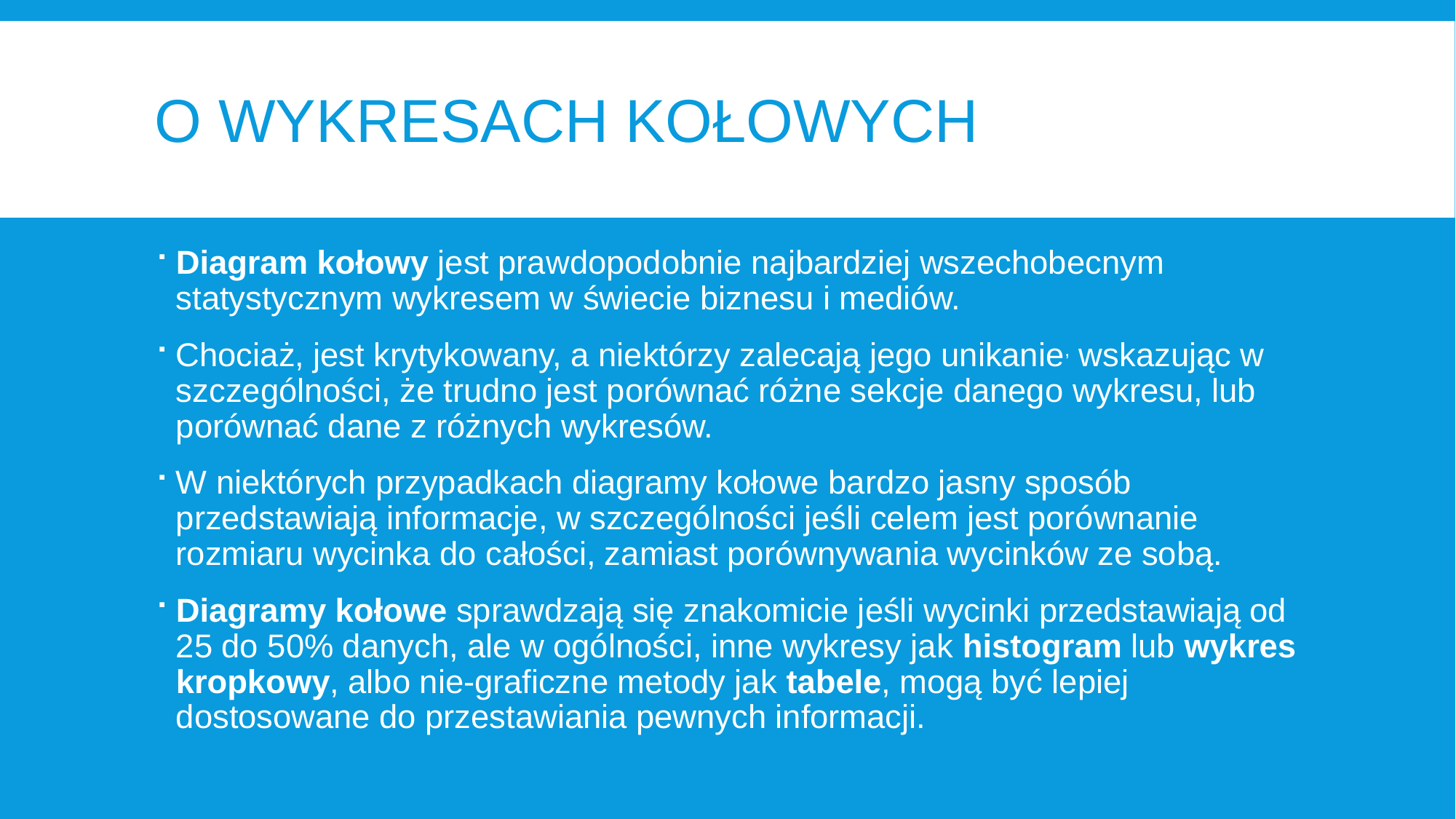

# O wykresach kołowych
Diagram kołowy jest prawdopodobnie najbardziej wszechobecnym statystycznym wykresem w świecie biznesu i mediów.
Chociaż, jest krytykowany, a niektórzy zalecają jego unikanie, wskazując w szczególności, że trudno jest porównać różne sekcje danego wykresu, lub porównać dane z różnych wykresów.
W niektórych przypadkach diagramy kołowe bardzo jasny sposób przedstawiają informacje, w szczególności jeśli celem jest porównanie rozmiaru wycinka do całości, zamiast porównywania wycinków ze sobą.
Diagramy kołowe sprawdzają się znakomicie jeśli wycinki przedstawiają od 25 do 50% danych, ale w ogólności, inne wykresy jak histogram lub wykres kropkowy, albo nie-graficzne metody jak tabele, mogą być lepiej dostosowane do przestawiania pewnych informacji.